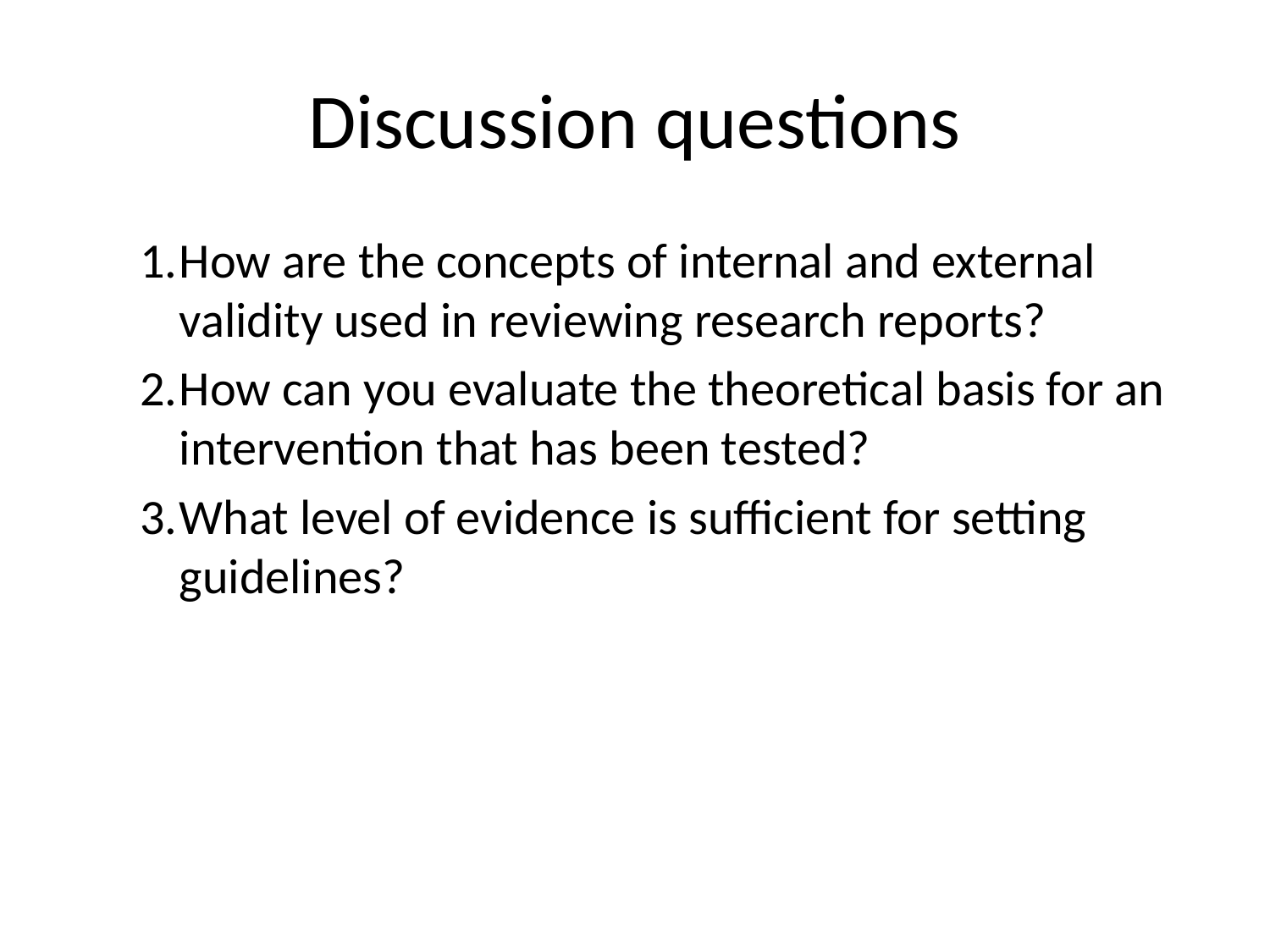

# Discussion questions
How are the concepts of internal and external validity used in reviewing research reports?
How can you evaluate the theoretical basis for an intervention that has been tested?
What level of evidence is sufficient for setting guidelines?